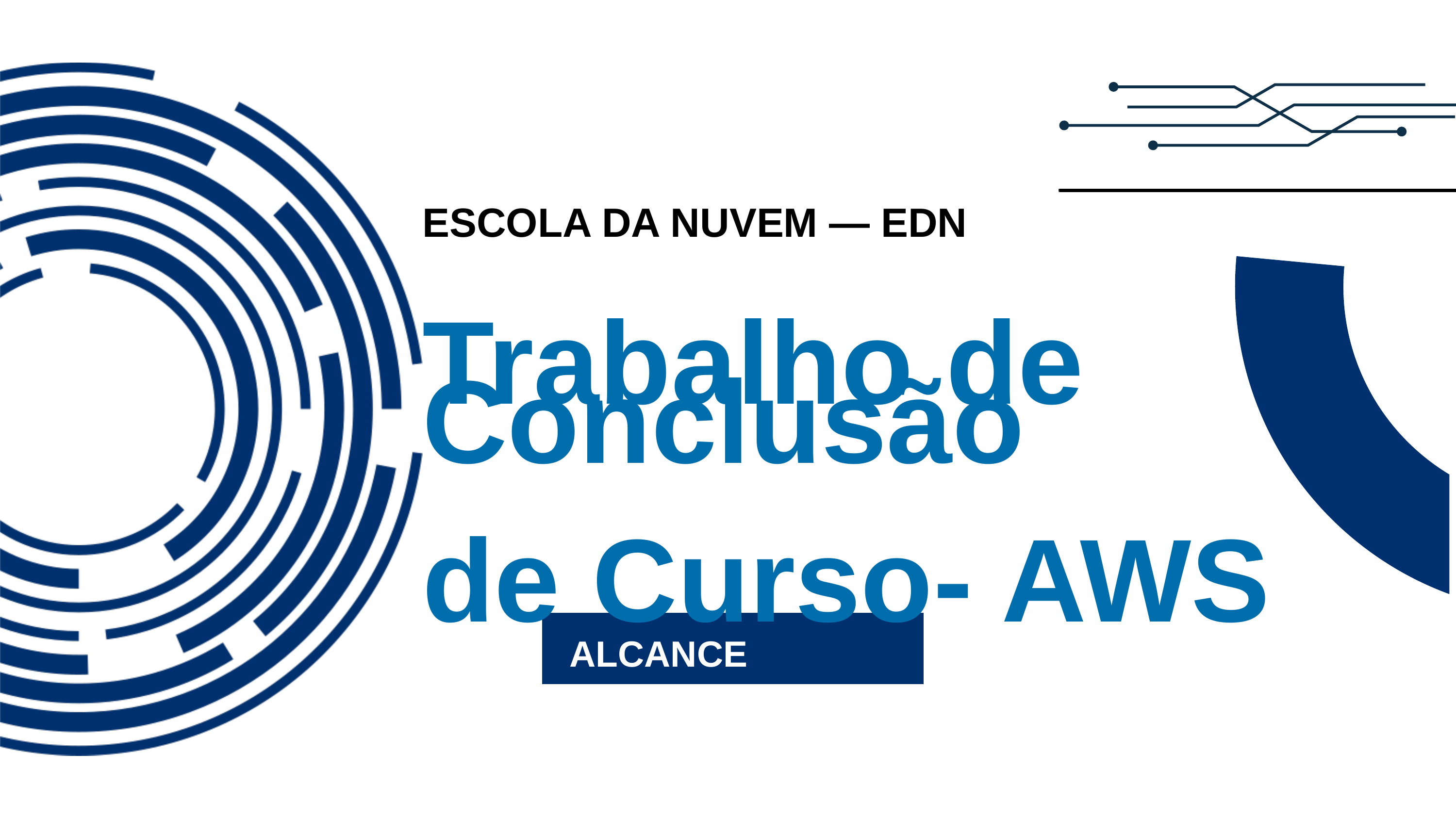

ESCOLA DA NUVEM — EDN
Trabalho de
Conclusão
de Curso- AWS

ALCANCE GLOBAL